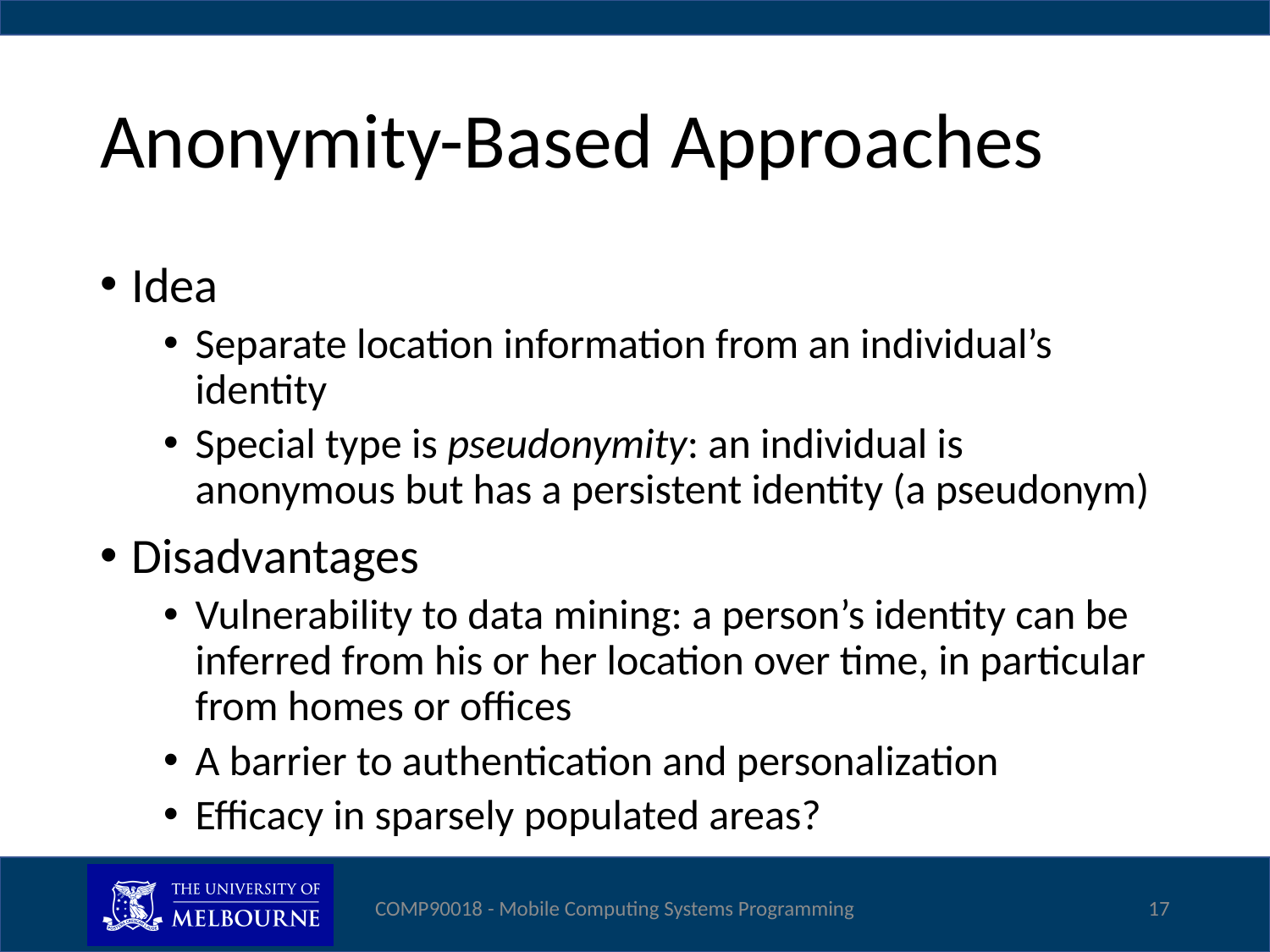

# Anonymity-Based Approaches
Idea
Separate location information from an individual’s identity
Special type is pseudonymity: an individual is anonymous but has a persistent identity (a pseudonym)
Disadvantages
Vulnerability to data mining: a person’s identity can be inferred from his or her location over time, in particular from homes or offices
A barrier to authentication and personalization
Efficacy in sparsely populated areas?
COMP90018 - Mobile Computing Systems Programming
17